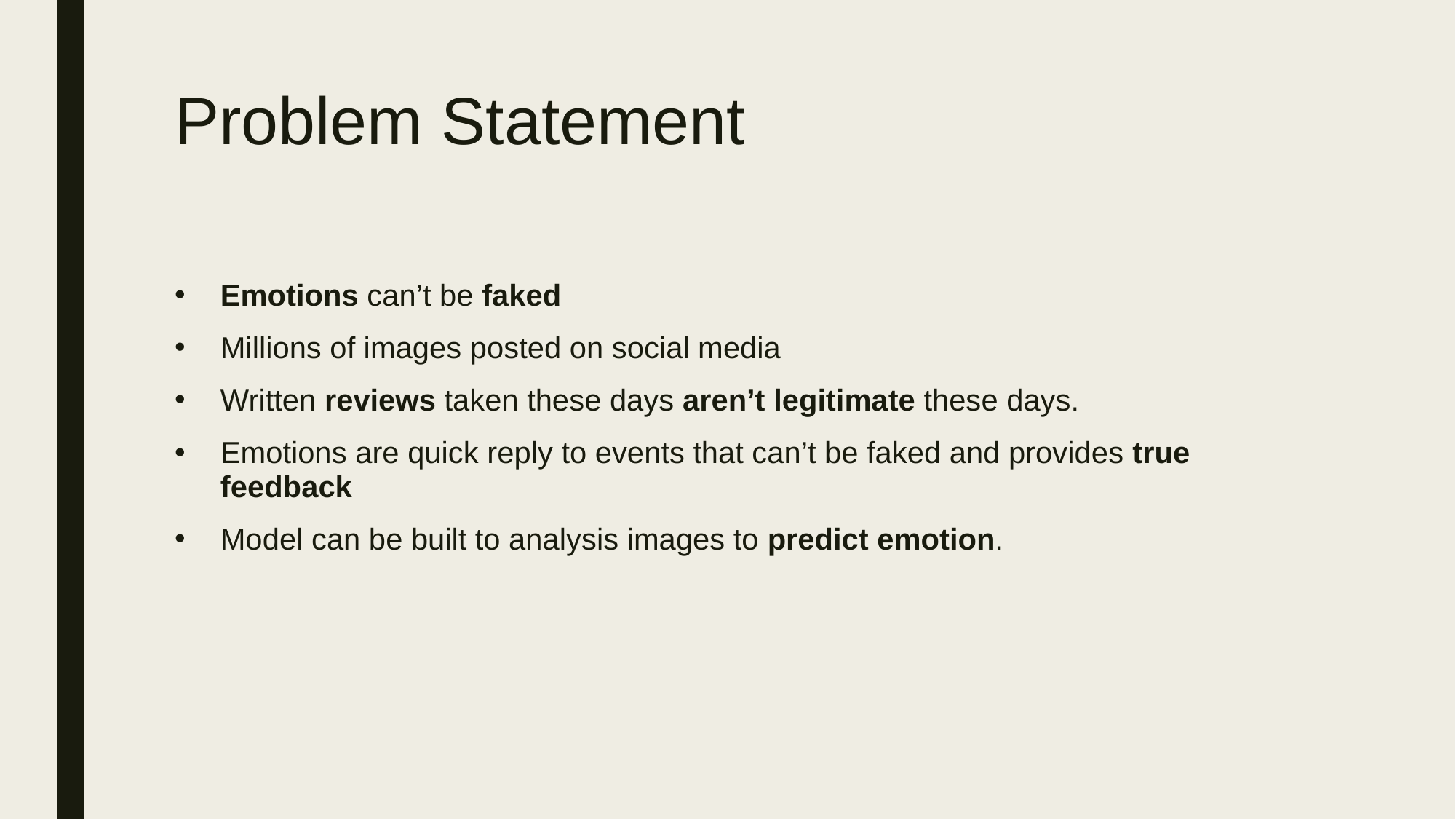

# Problem Statement
Emotions can’t be faked
Millions of images posted on social media
Written reviews taken these days aren’t legitimate these days.
Emotions are quick reply to events that can’t be faked and provides true feedback
Model can be built to analysis images to predict emotion.